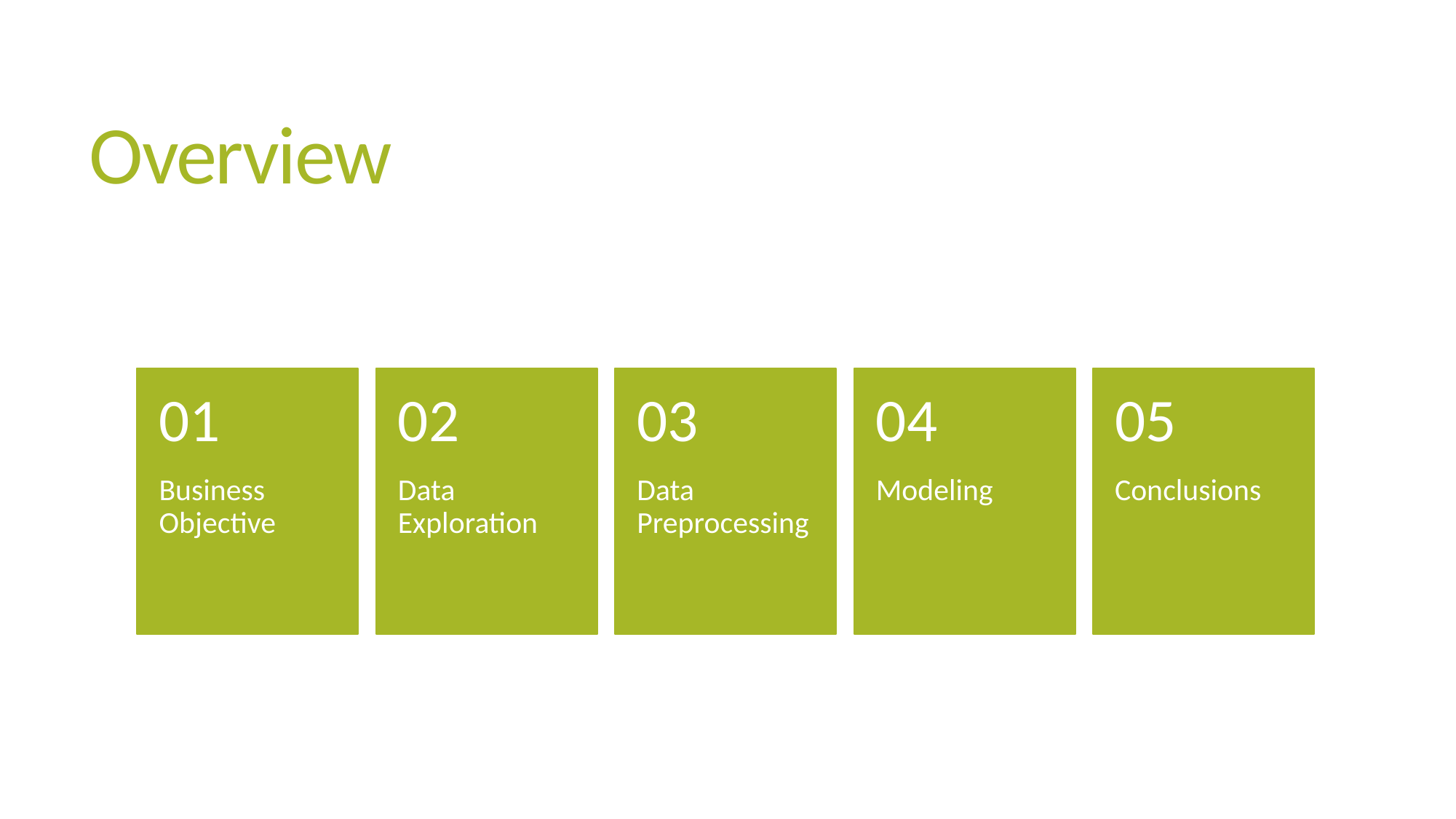

# Overview
Business Objective
01
Data Exploration
02
Data Preprocessing
03
Modeling
04
Conclusions
05